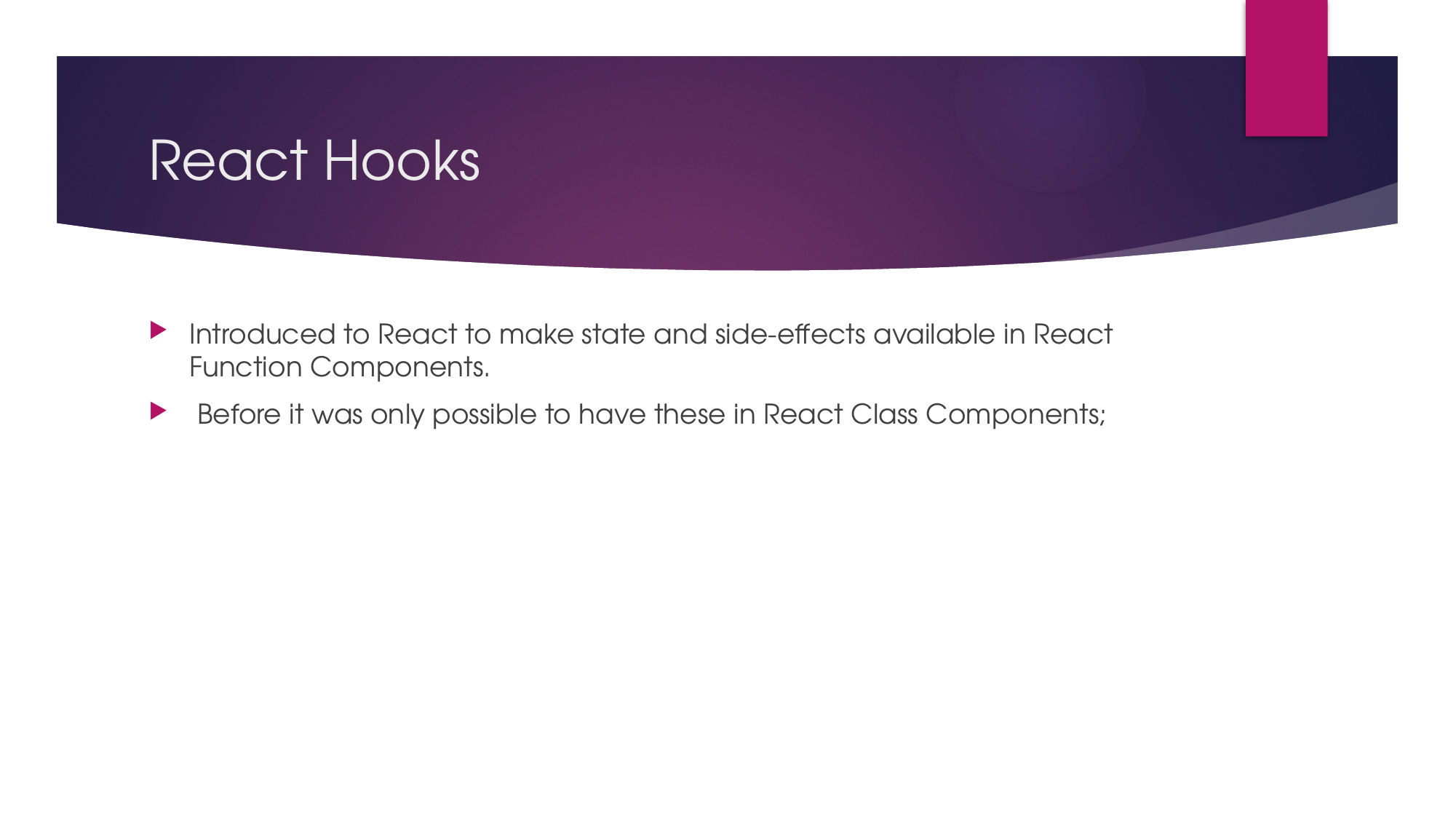

# React Hooks
Introduced to React to make state and side-effects available in React Function Components.
 Before it was only possible to have these in React Class Components;